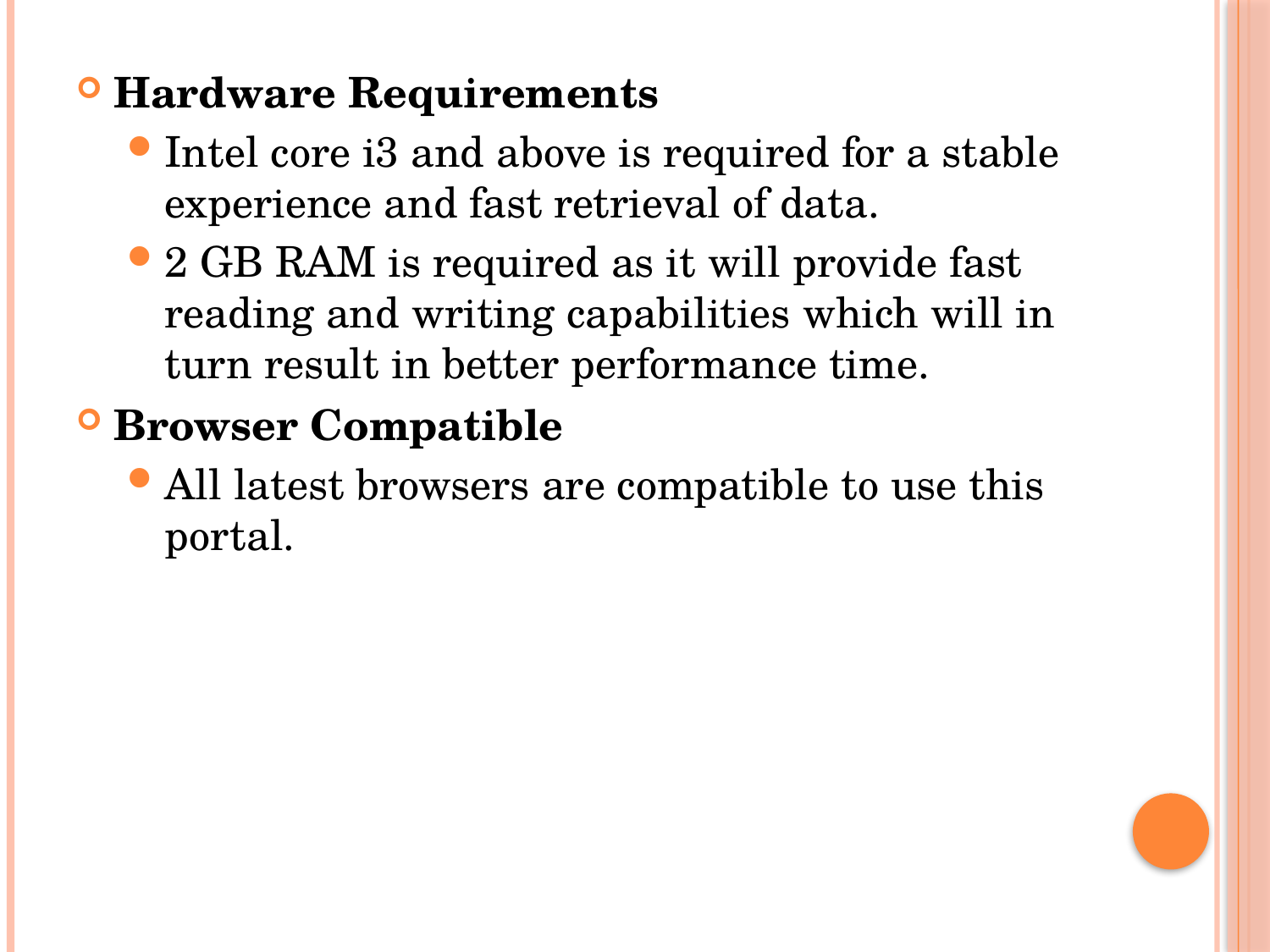

Hardware Requirements
Intel core i3 and above is required for a stable experience and fast retrieval of data.
2 GB RAM is required as it will provide fast reading and writing capabilities which will in turn result in better performance time.
Browser Compatible
All latest browsers are compatible to use this portal.